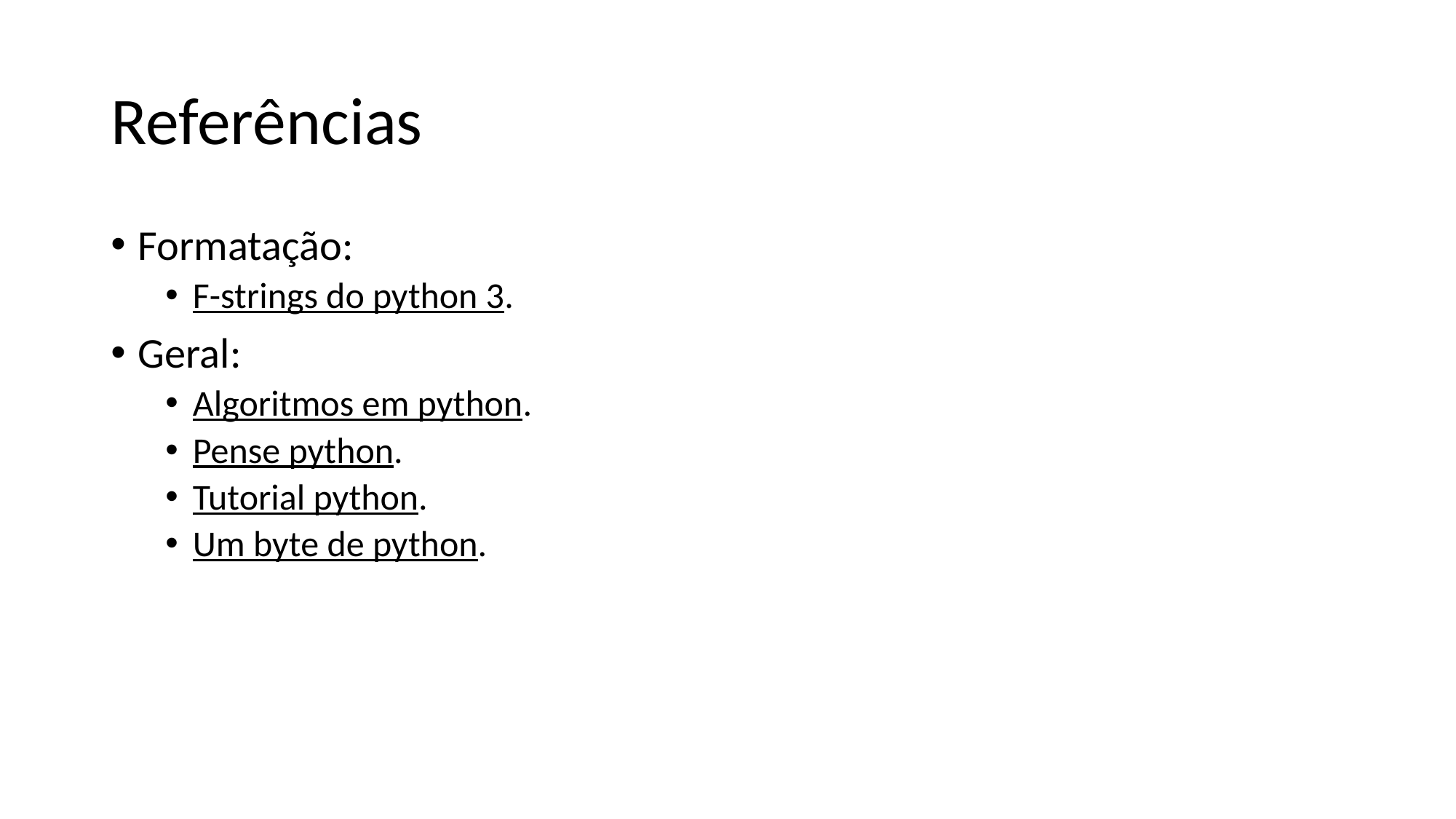

# Referências
Formatação:
F-strings do python 3.
Geral:
Algoritmos em python.
Pense python.
Tutorial python.
Um byte de python.